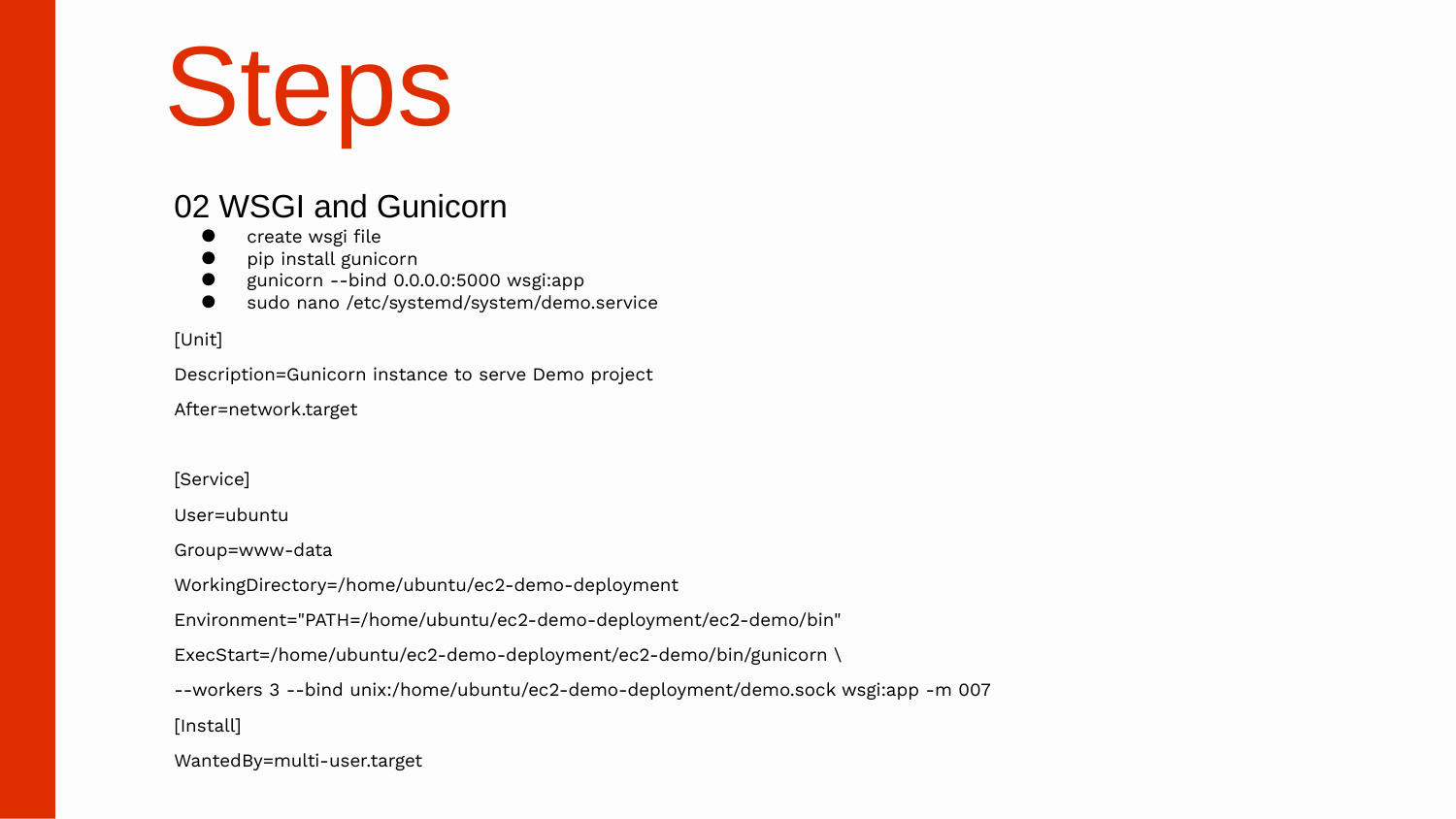

# Steps
02 WSGI and Gunicorn
create wsgi file
pip install gunicorn
gunicorn --bind 0.0.0.0:5000 wsgi:app
sudo nano /etc/systemd/system/demo.service
[Unit]
Description=Gunicorn instance to serve Demo project
After=network.target

[Service]
User=ubuntu
Group=www-data
WorkingDirectory=/home/ubuntu/ec2-demo-deployment
Environment="PATH=/home/ubuntu/ec2-demo-deployment/ec2-demo/bin"
ExecStart=/home/ubuntu/ec2-demo-deployment/ec2-demo/bin/gunicorn \
--workers 3 --bind unix:/home/ubuntu/ec2-demo-deployment/demo.sock wsgi:app -m 007
[Install]
WantedBy=multi-user.target